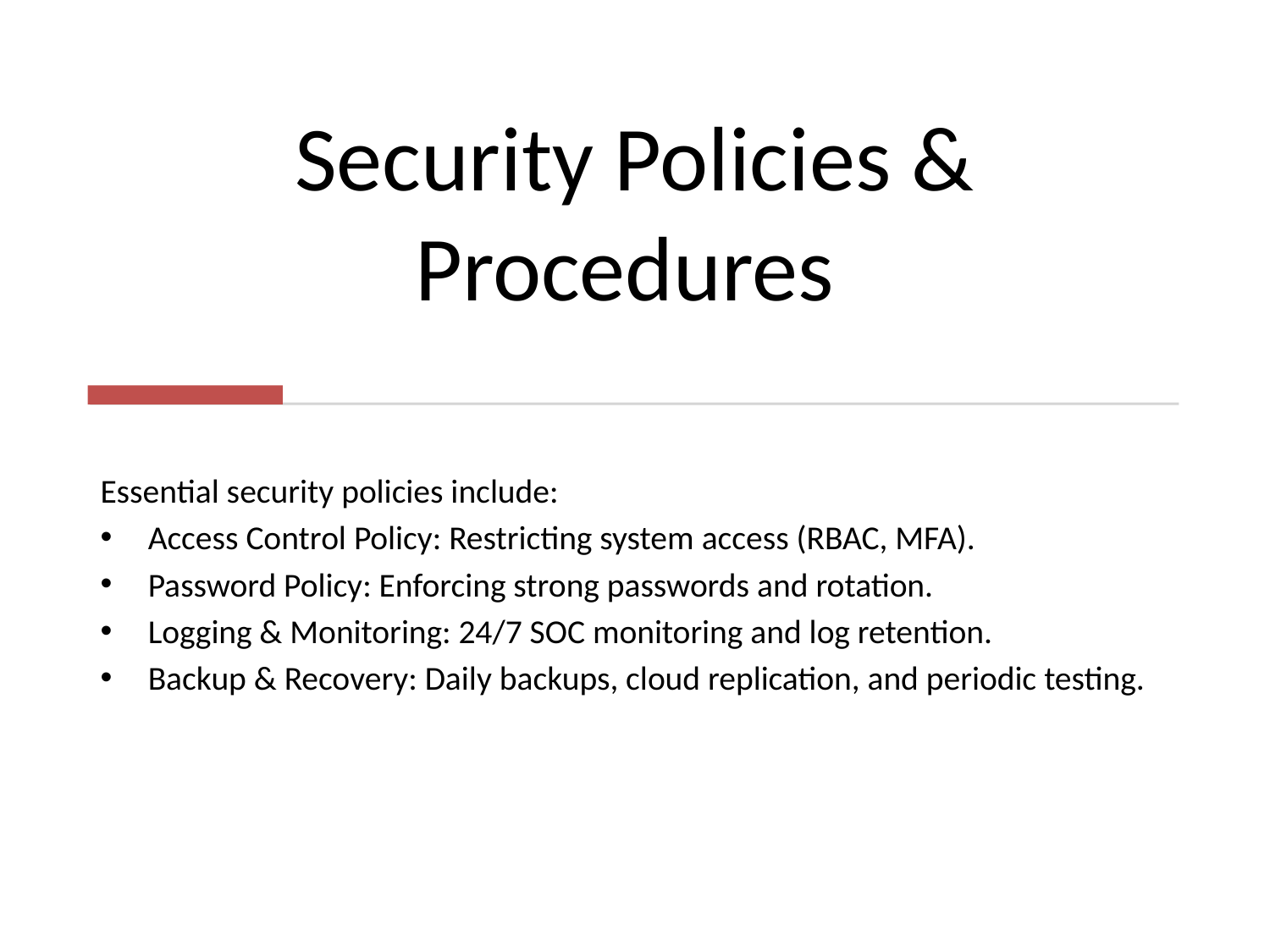

# Security Policies & Procedures

Essential security policies include:
Access Control Policy: Restricting system access (RBAC, MFA).
Password Policy: Enforcing strong passwords and rotation.
Logging & Monitoring: 24/7 SOC monitoring and log retention.
Backup & Recovery: Daily backups, cloud replication, and periodic testing.